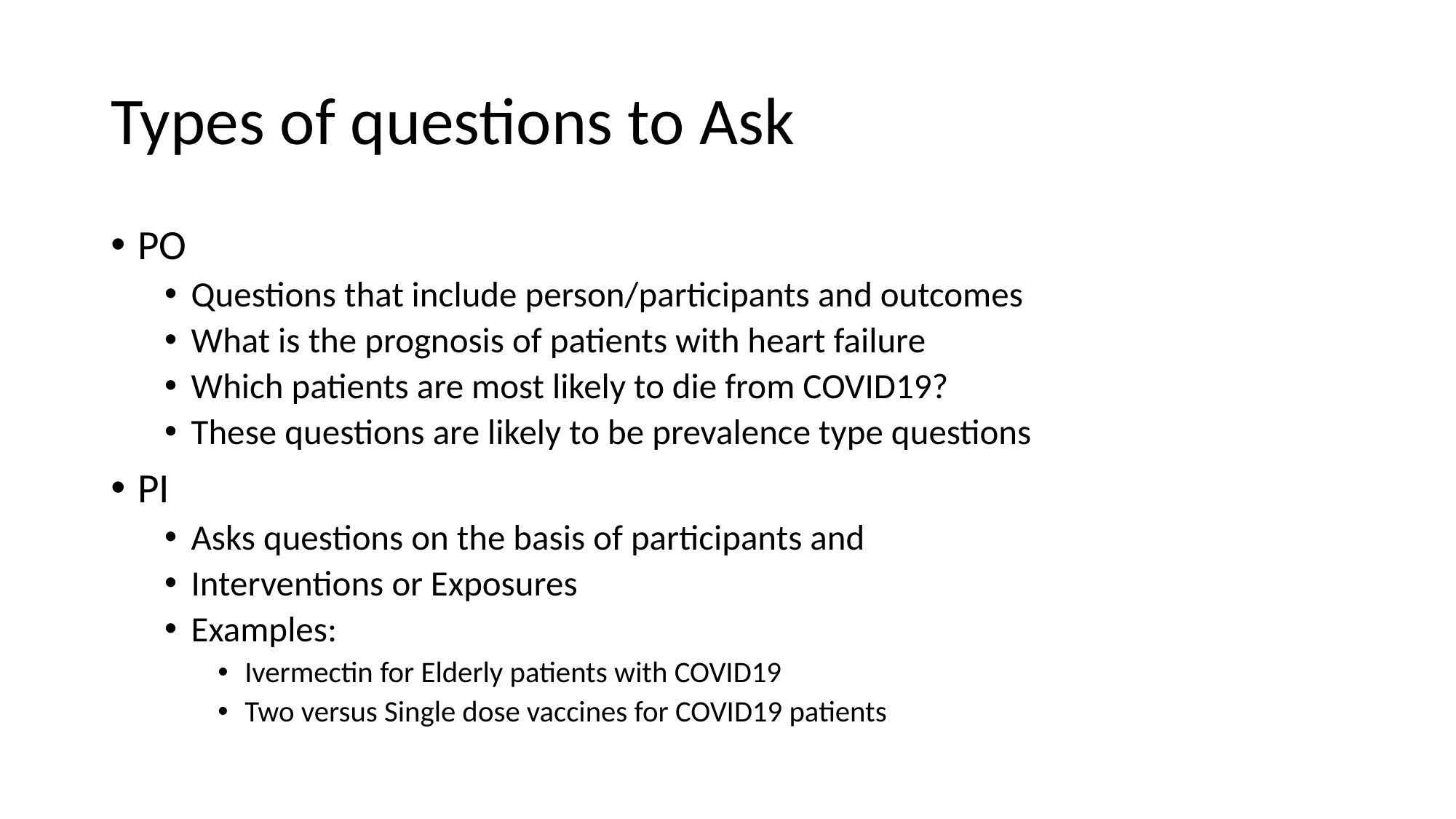

# Types of questions to Ask
PO
Questions that include person/participants and outcomes
What is the prognosis of patients with heart failure
Which patients are most likely to die from COVID19?
These questions are likely to be prevalence type questions
PI
Asks questions on the basis of participants and
Interventions or Exposures
Examples:
Ivermectin for Elderly patients with COVID19
Two versus Single dose vaccines for COVID19 patients